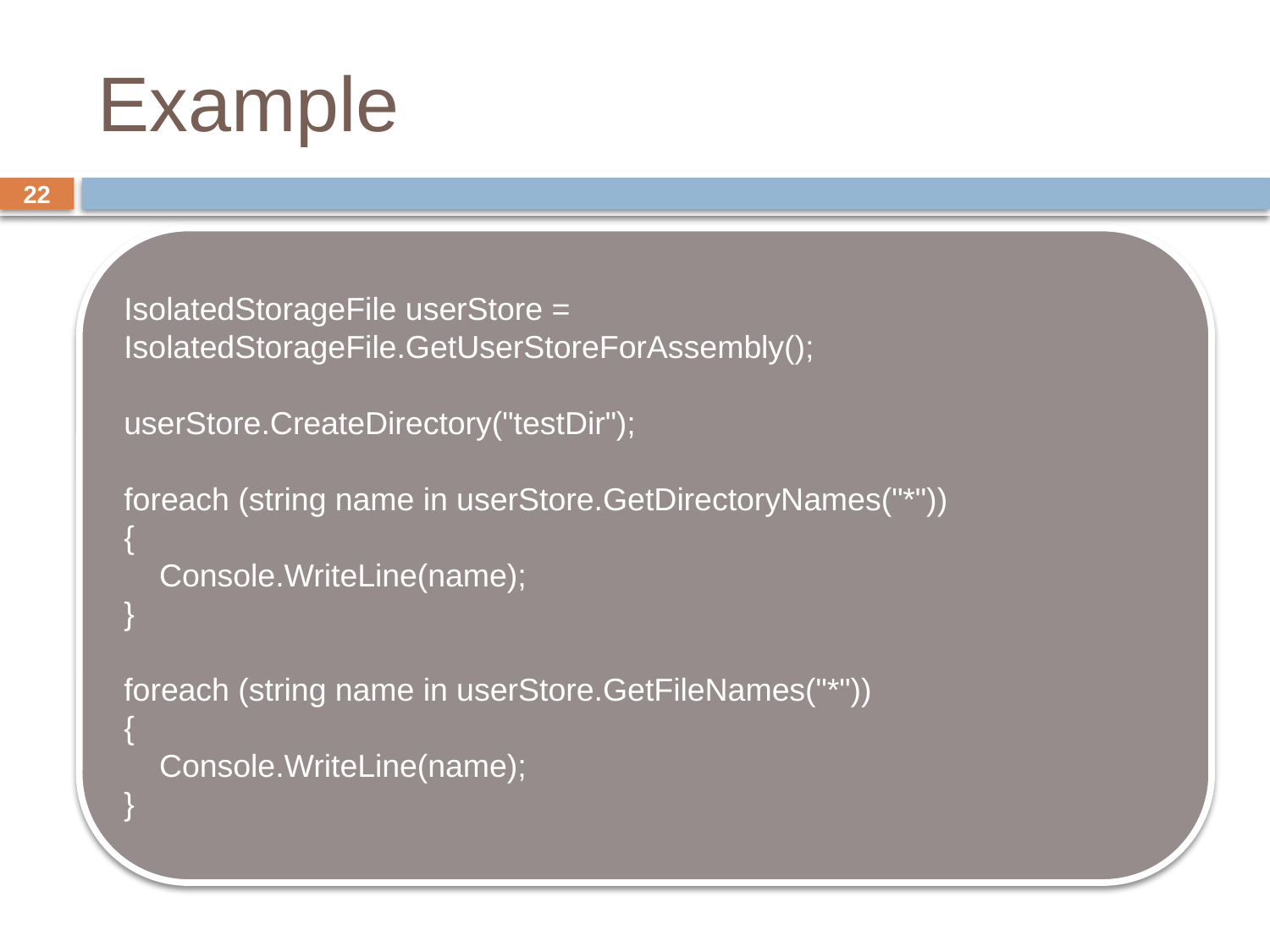

# Example
22
IsolatedStorageFile userStore = IsolatedStorageFile.GetUserStoreForAssembly();

userStore.CreateDirectory("testDir");

foreach (string name in userStore.GetDirectoryNames("*"))
{
    Console.WriteLine(name);
}

foreach (string name in userStore.GetFileNames("*"))
{
    Console.WriteLine(name);
}